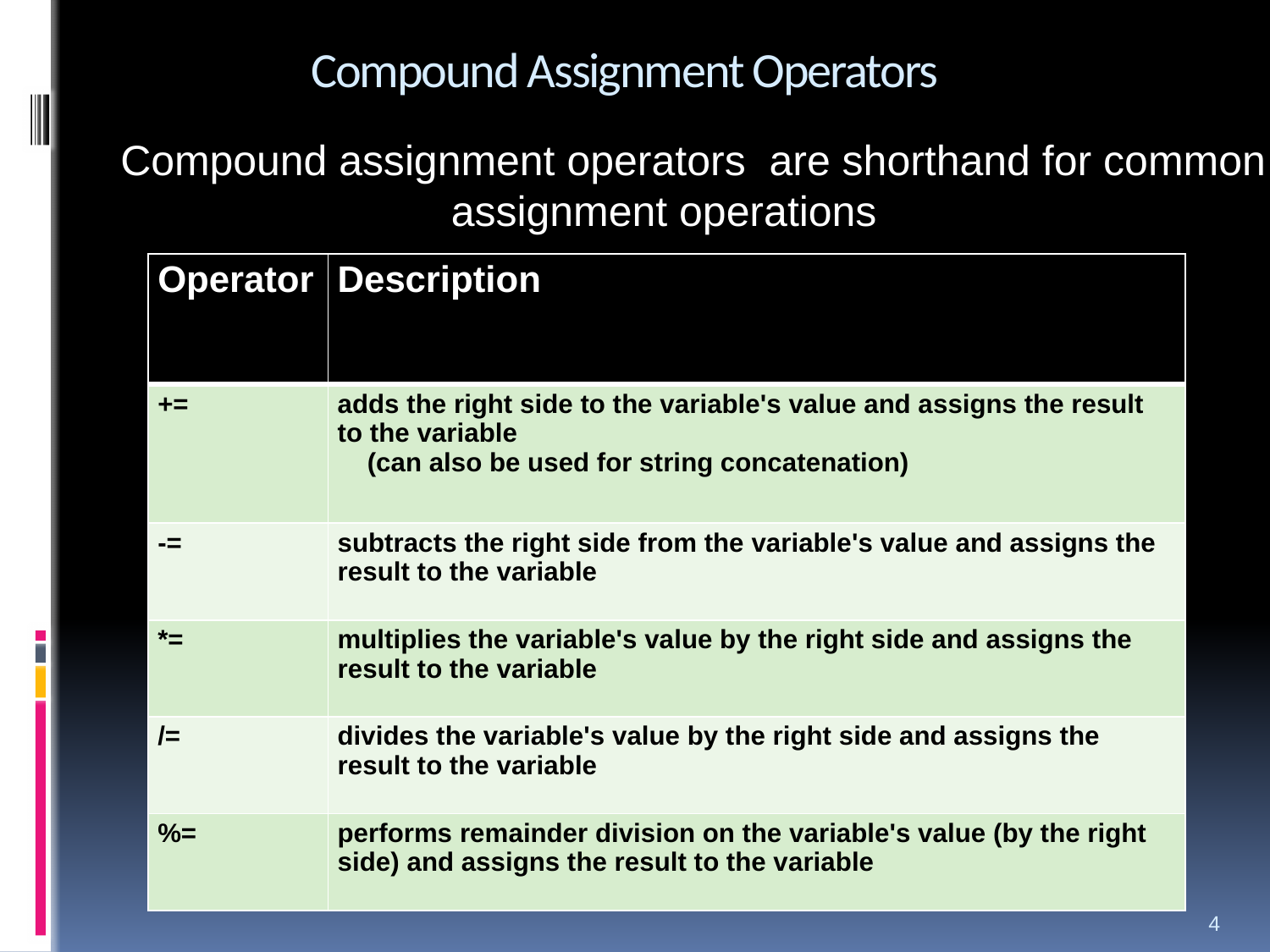

# Compound Assignment Operators
     Compound assignment operators  are shorthand for common assignment operations

| Operator | Description |
| --- | --- |
| += | adds the right side to the variable's value and assigns the result to the variable (can also be used for string concatenation) |
| -= | subtracts the right side from the variable's value and assigns the result to the variable |
| \*= | multiplies the variable's value by the right side and assigns the result to the variable |
| /= | divides the variable's value by the right side and assigns the result to the variable |
| %= | performs remainder division on the variable's value (by the right side) and assigns the result to the variable |
4